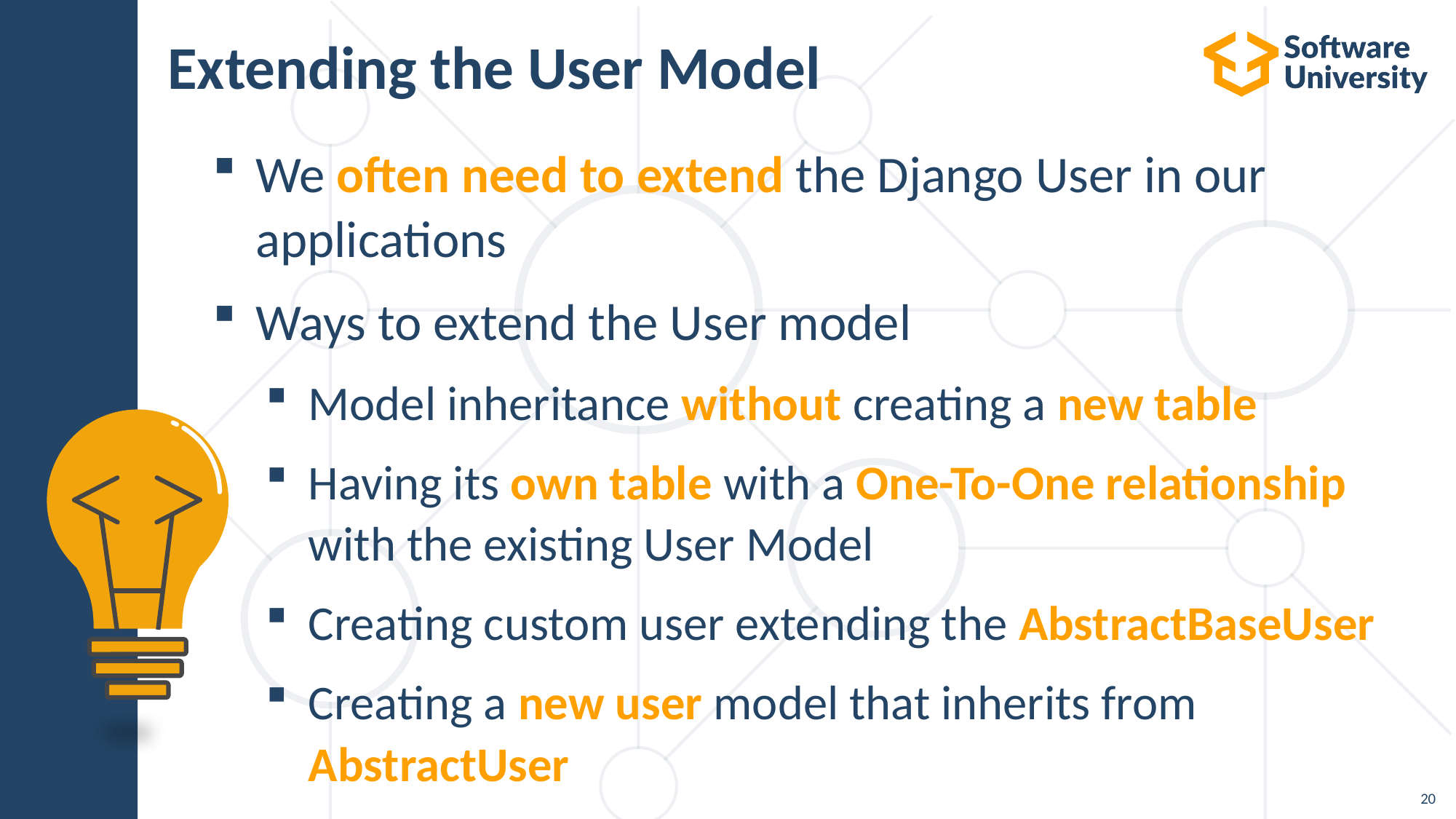

# Extending the User Model
We often need to extend the Django User in our applications
Ways to extend the User model
Model inheritance without creating a new table
Having its own table with a One-To-One relationship with the existing User Model
Creating custom user extending the AbstractBaseUser
Creating a new user model that inherits from AbstractUser
20